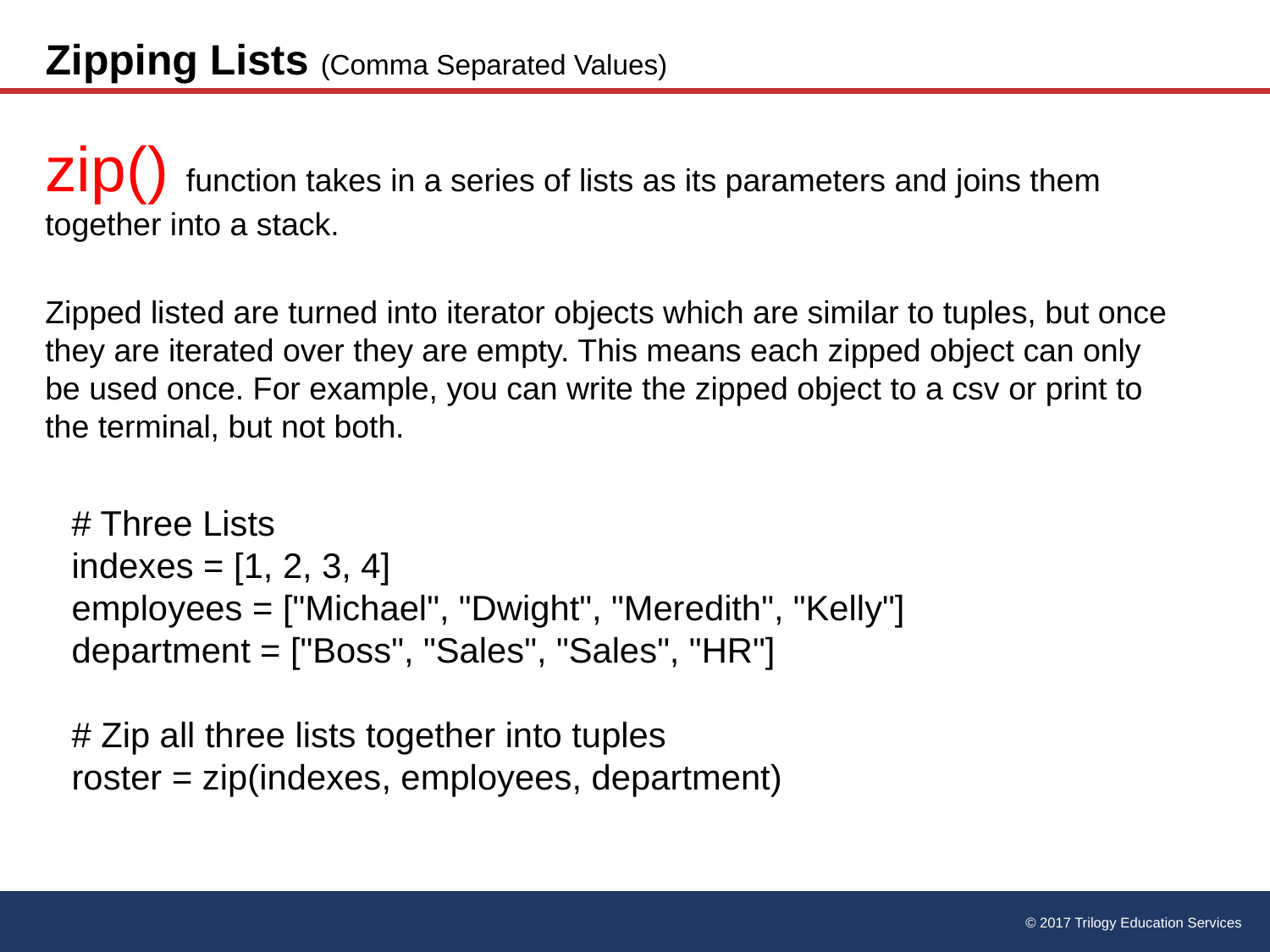

# Zipping Lists (Comma Separated Values)
zip() function takes in a series of lists as its parameters and joins them together into a stack.
Zipped listed are turned into iterator objects which are similar to tuples, but once they are iterated over they are empty. This means each zipped object can only be used once. For example, you can write the zipped object to a csv or print to the terminal, but not both.
# Three Lists
indexes = [1, 2, 3, 4]
employees = ["Michael", "Dwight", "Meredith", "Kelly"]
department = ["Boss", "Sales", "Sales", "HR"]

# Zip all three lists together into tuples
roster = zip(indexes, employees, department)